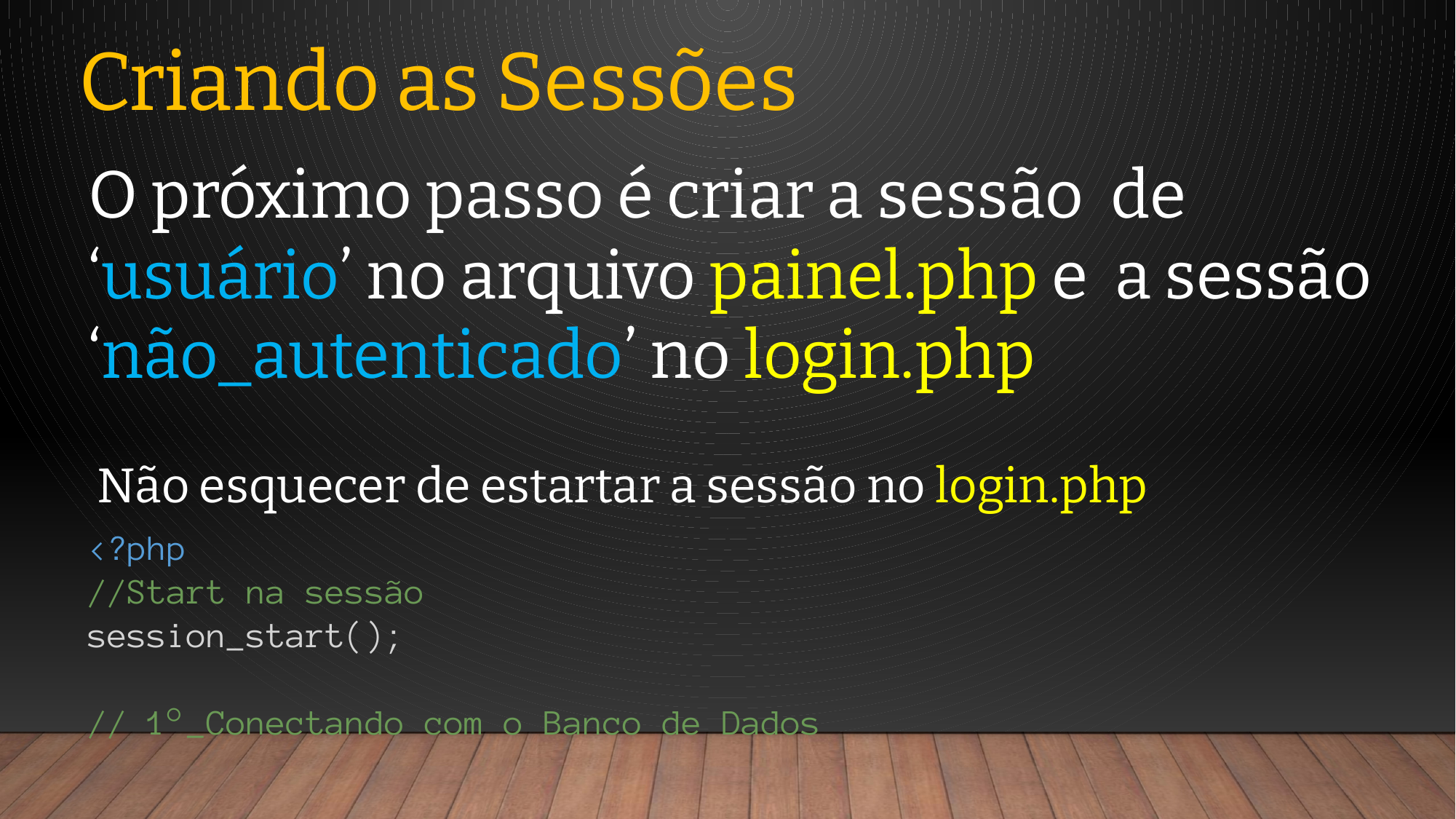

Criando as Sessões
O próximo passo é criar a sessão  de ‘usuário’ no arquivo painel.php e  a sessão ‘não_autenticado’ no login.php
Não esquecer de estartar a sessão no login.php
<?php
//Start na sessão
session_start();
// 1°_Conectando com o Banco de Dados